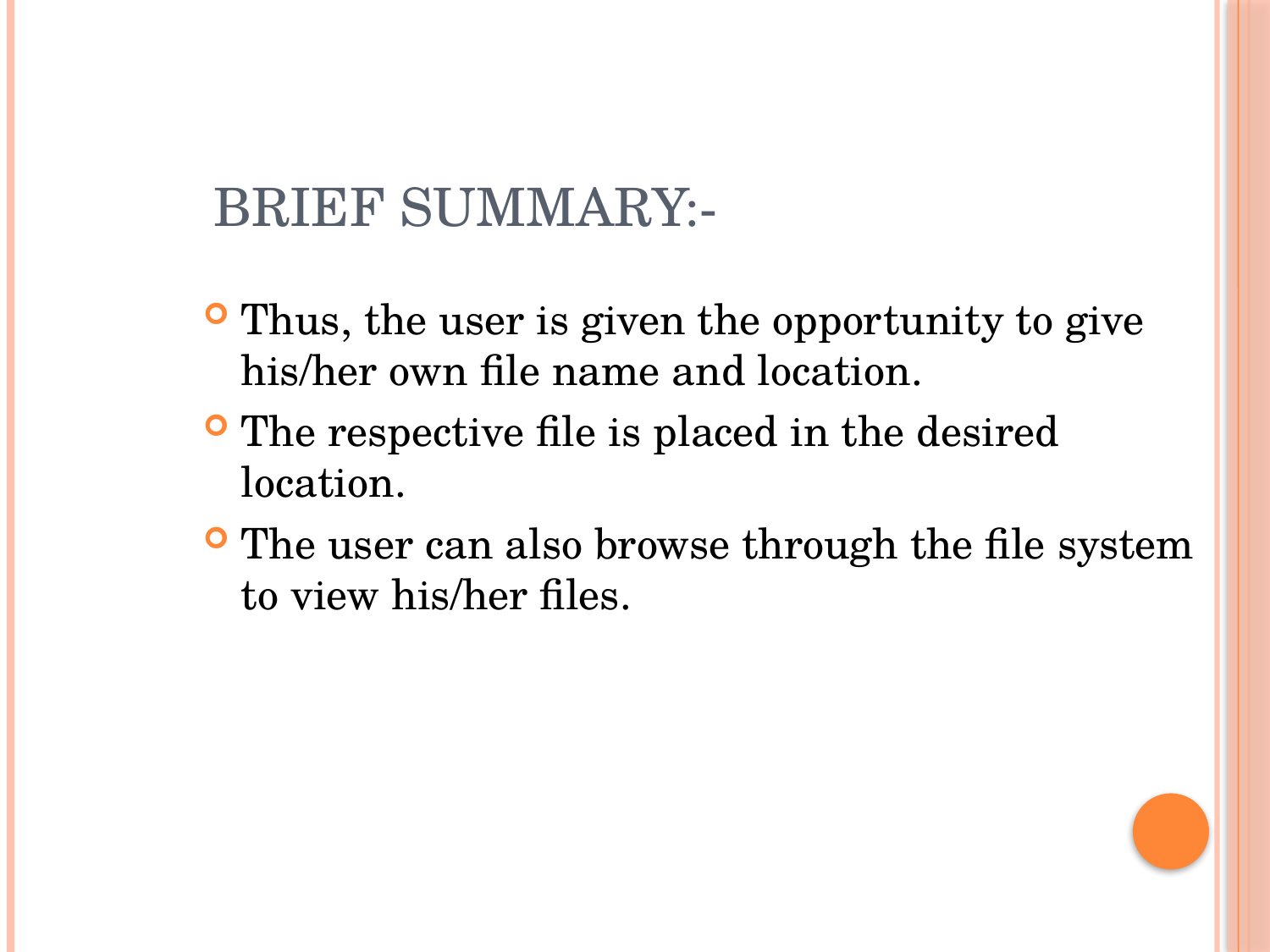

# Brief Summary:-
Thus, the user is given the opportunity to give his/her own file name and location.
The respective file is placed in the desired location.
The user can also browse through the file system to view his/her files.